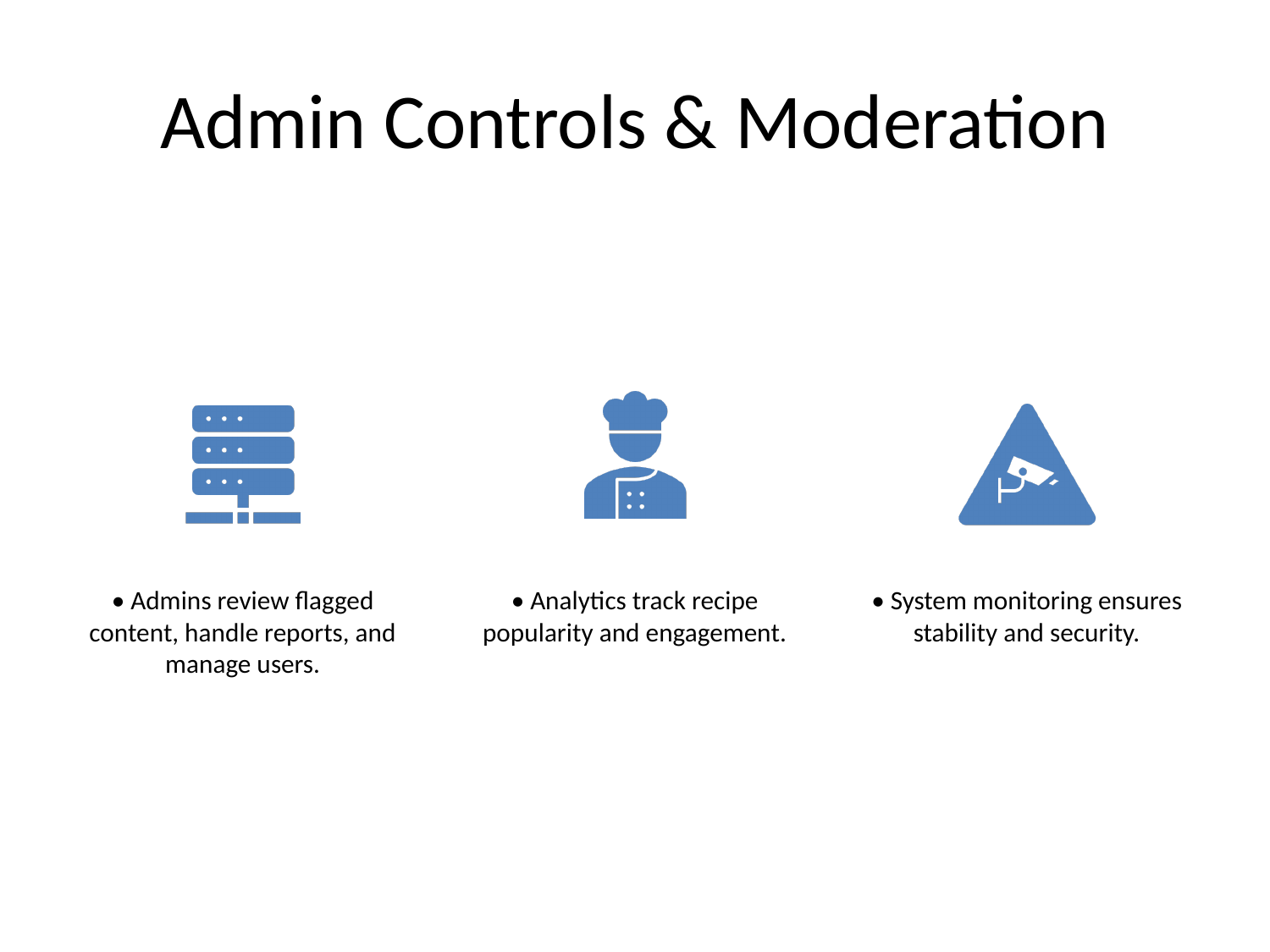

# Admin Controls & Moderation

• Admins review flagged content, handle reports, and manage users.

• Analytics track recipe popularity and engagement.

• System monitoring ensures stability and security.